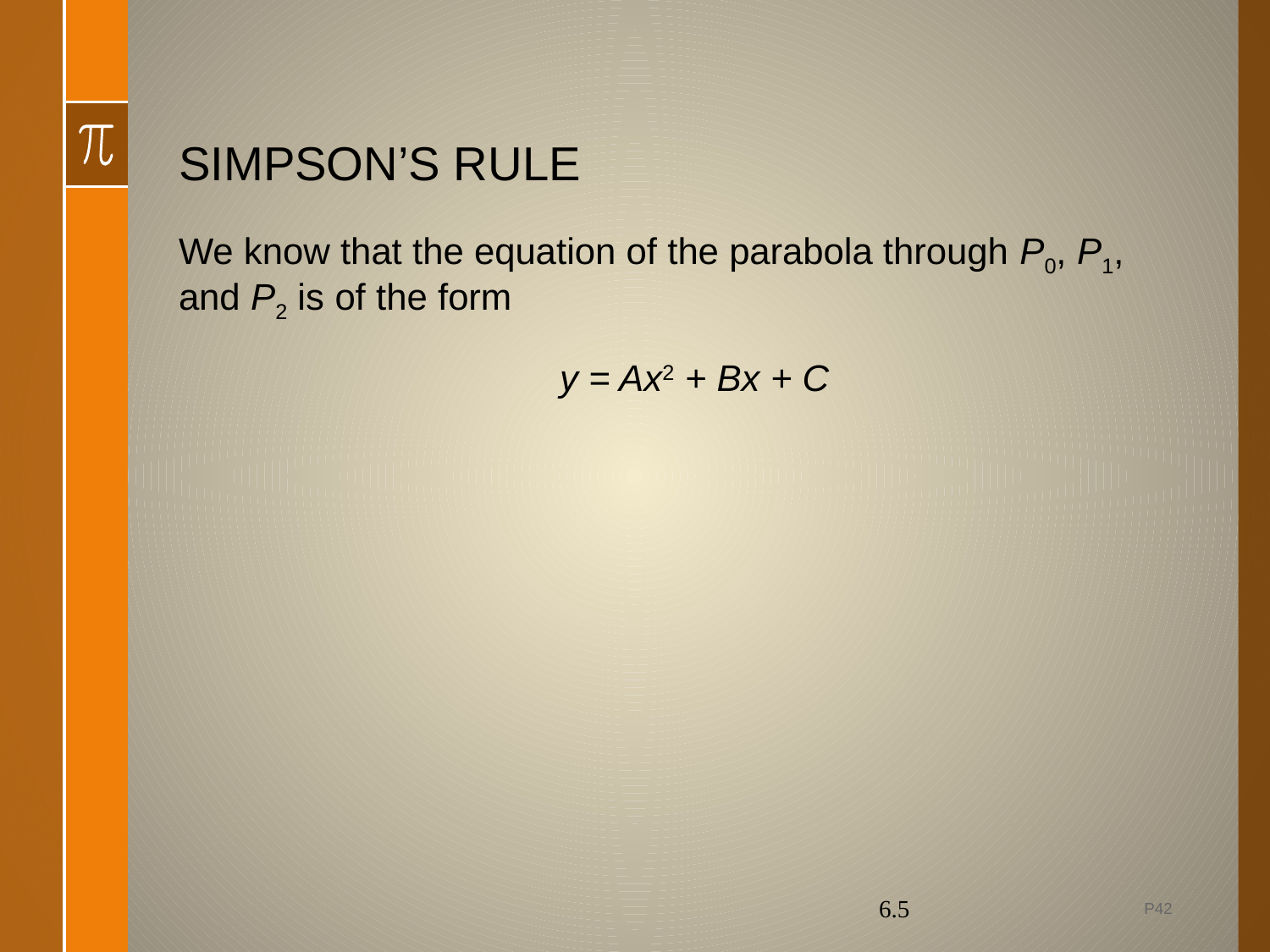

# SIMPSON’S RULE
We know that the equation of the parabola through P0, P1, and P2 is of the form
			y = Ax2 + Bx + C
P42
6.5